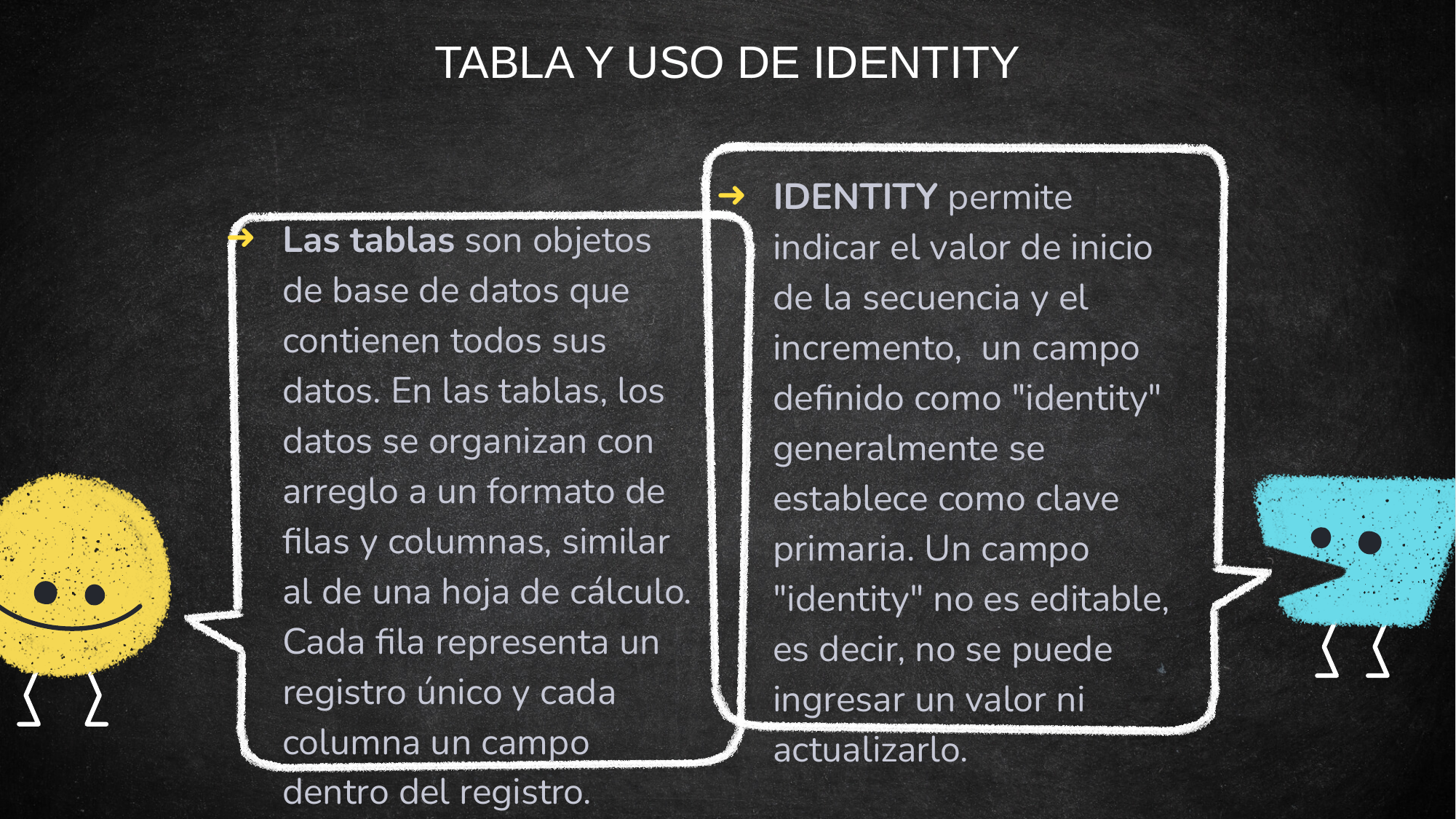

# TABLA Y USO DE IDENTITY
IDENTITY permite indicar el valor de inicio de la secuencia y el incremento,  un campo definido como "identity" generalmente se establece como clave primaria. Un campo "identity" no es editable, es decir, no se puede ingresar un valor ni actualizarlo.
Las tablas son objetos de base de datos que contienen todos sus datos. En las tablas, los datos se organizan con arreglo a un formato de filas y columnas, similar al de una hoja de cálculo. Cada fila representa un registro único y cada columna un campo dentro del registro.